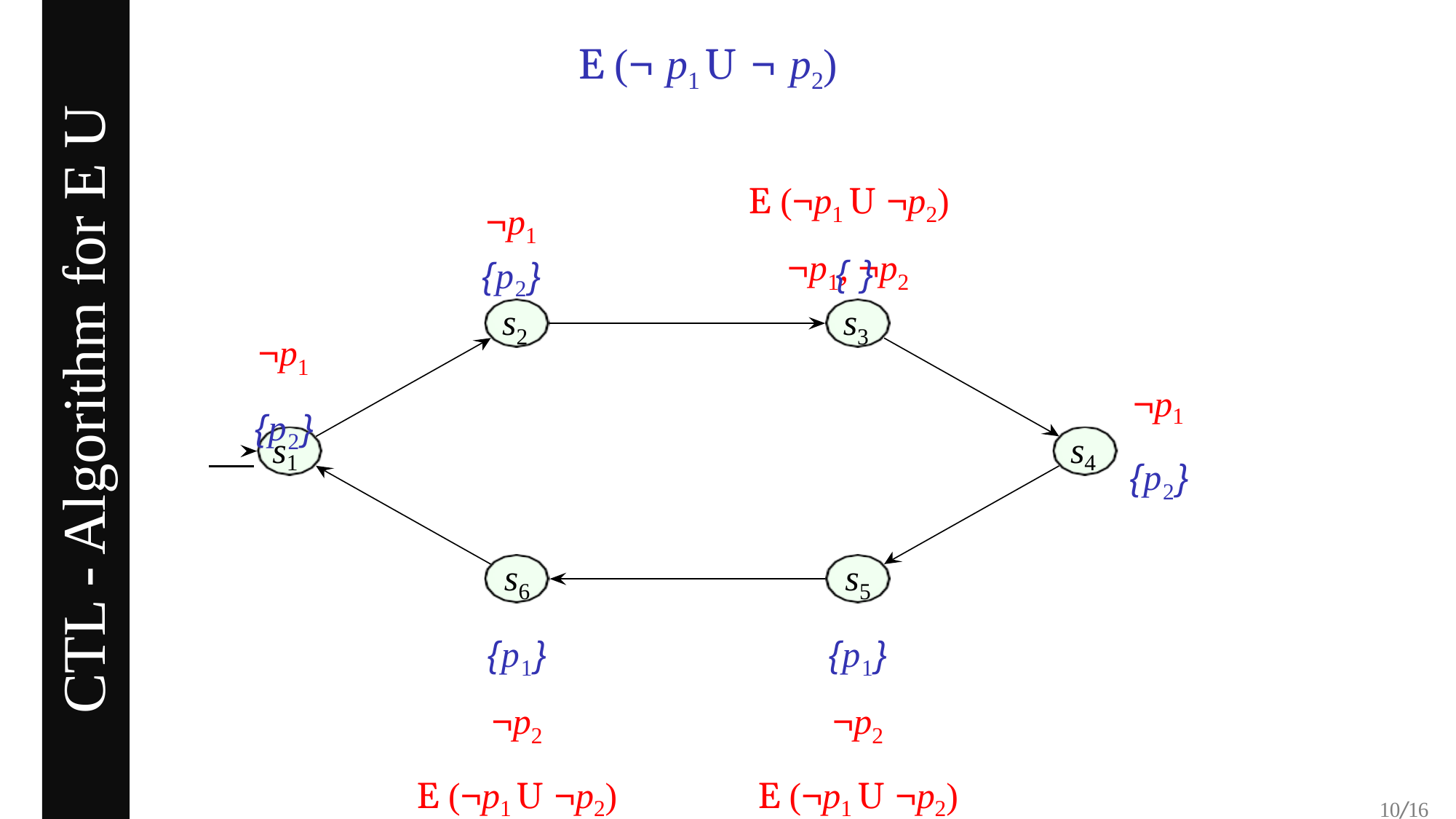

E (¬ p1 U ¬ p2)
E (¬p1 U ¬p2)
¬p1, ¬p2
¬p1
{p2}
{ }
s2
s3

¬p1
{p2}

¬p1
{p2}
CTL - Algorithm for E U
       s1
s4

s6
{p1}
¬p2
E (¬p1 U ¬p2)
s5
{p1}
¬p2
E (¬p1 U ¬p2)
10/16